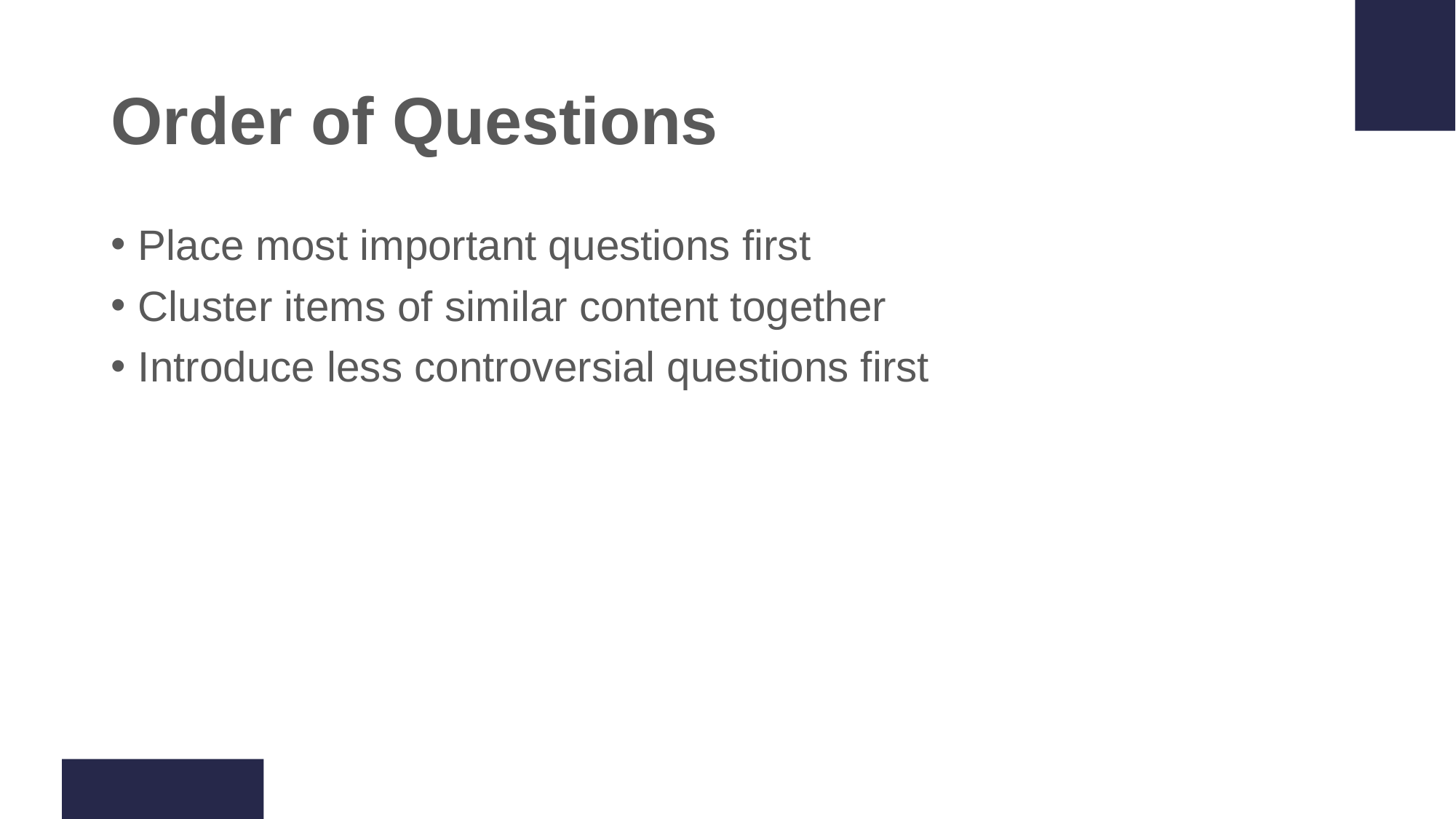

# Order of Questions
Place most important questions first
Cluster items of similar content together
Introduce less controversial questions first